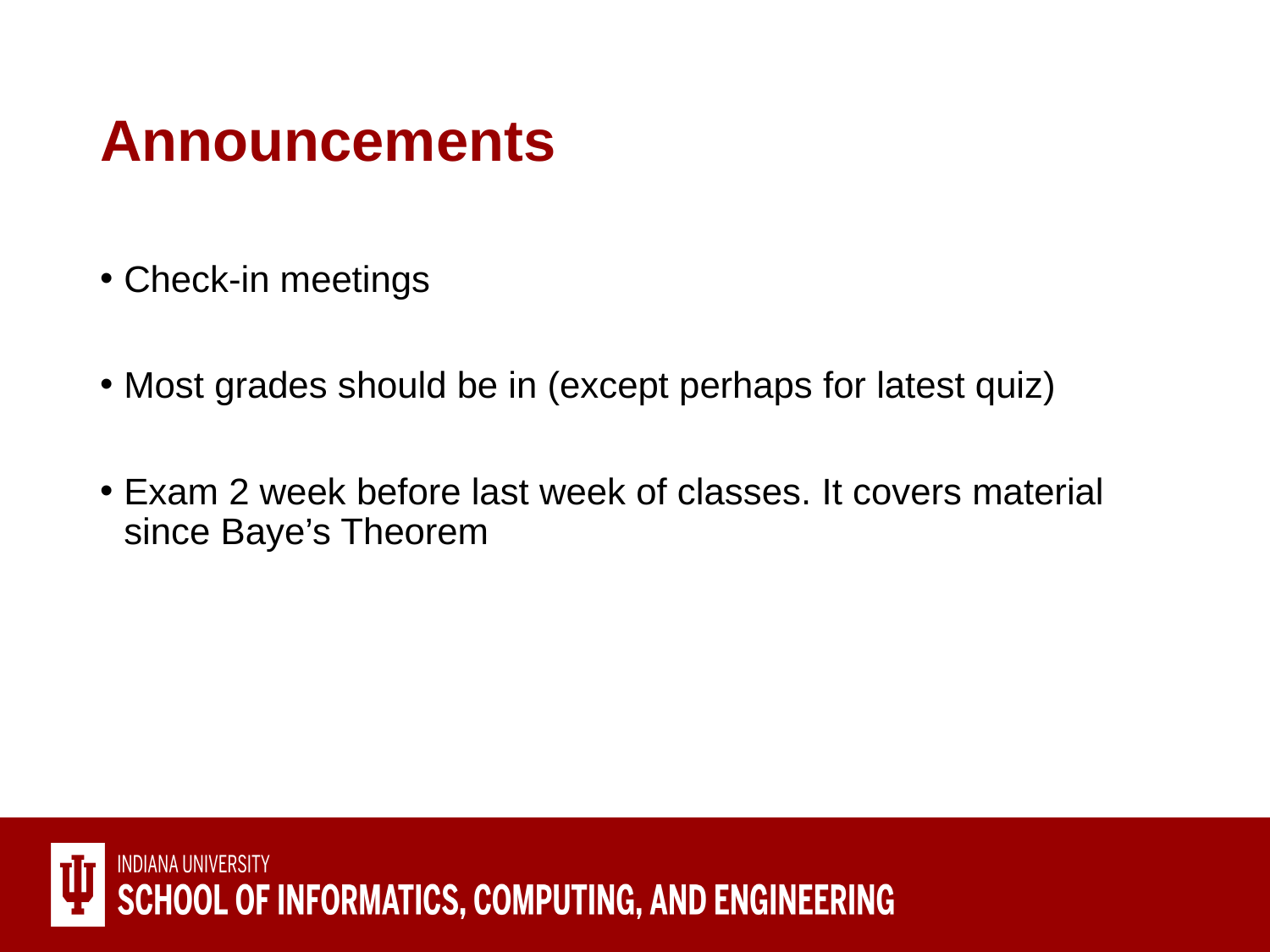

# Announcements
Check-in meetings

Most grades should be in (except perhaps for latest quiz)

Exam 2 week before last week of classes. It covers material since Baye’s Theorem